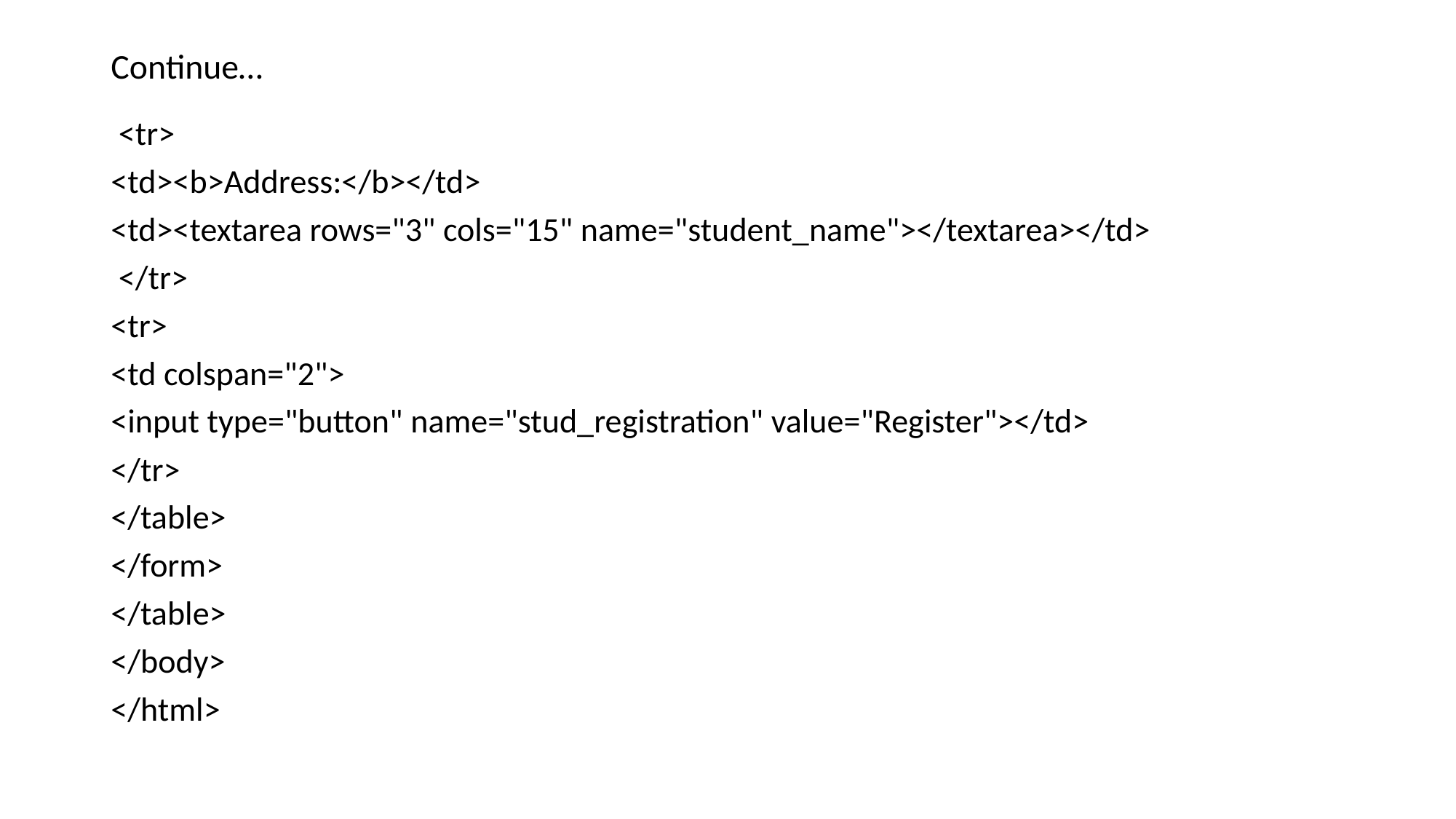

# Continue…
 <tr>
<td><b>Address:</b></td>
<td><textarea rows="3" cols="15" name="student_name"></textarea></td>
 </tr>
<tr>
<td colspan="2">
<input type="button" name="stud_registration" value="Register"></td>
</tr>
</table>
</form>
</table>
</body>
</html>